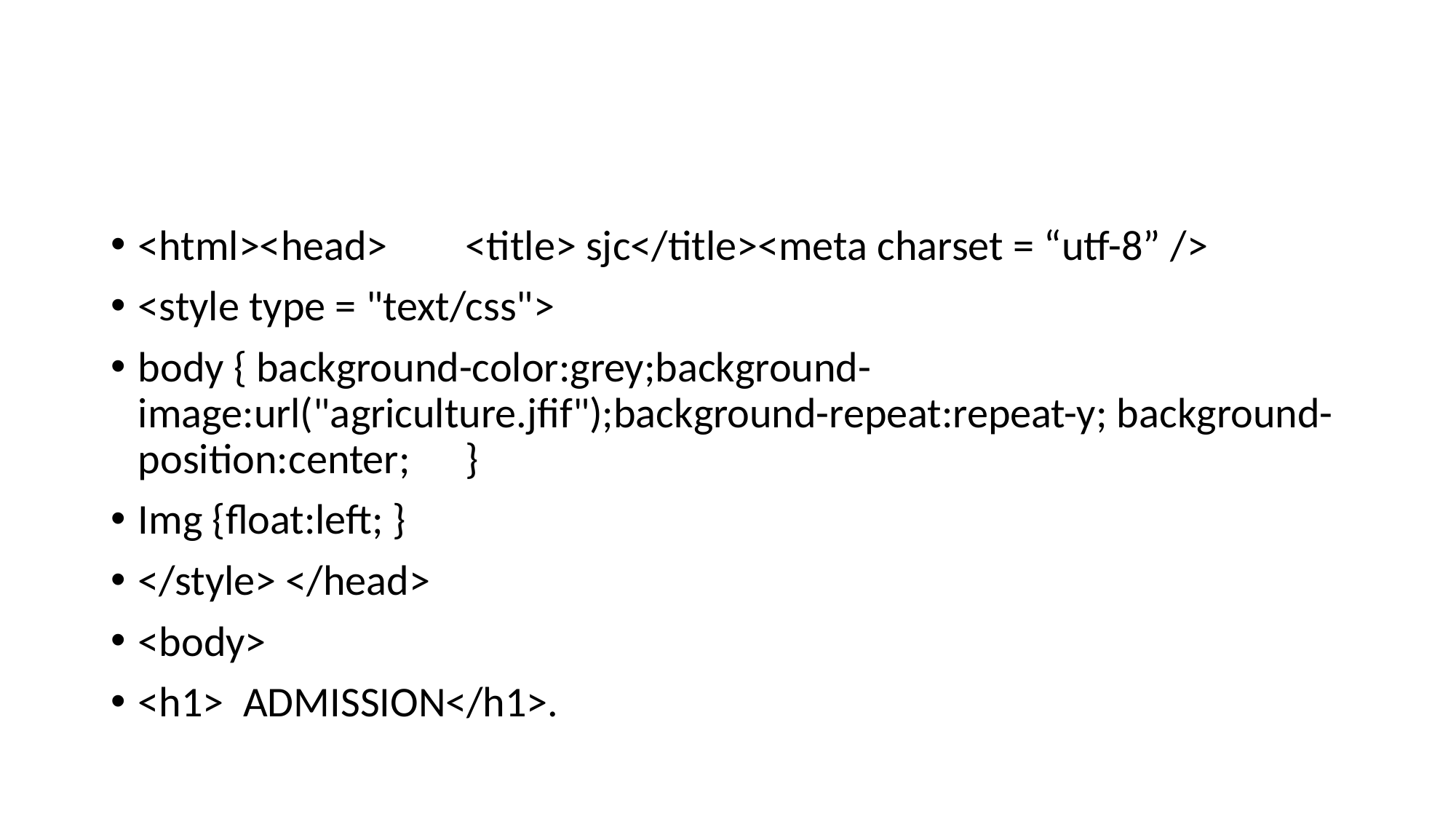

#
<html><head>	<title> sjc</title><meta charset = “utf-8” />
<style type = "text/css">
body { background-color:grey;background-image:url("agriculture.jfif");background-repeat:repeat-y; background-position:center;	}
Img {float:left; }
</style> </head>
<body>
<h1>  ADMISSION</h1>.